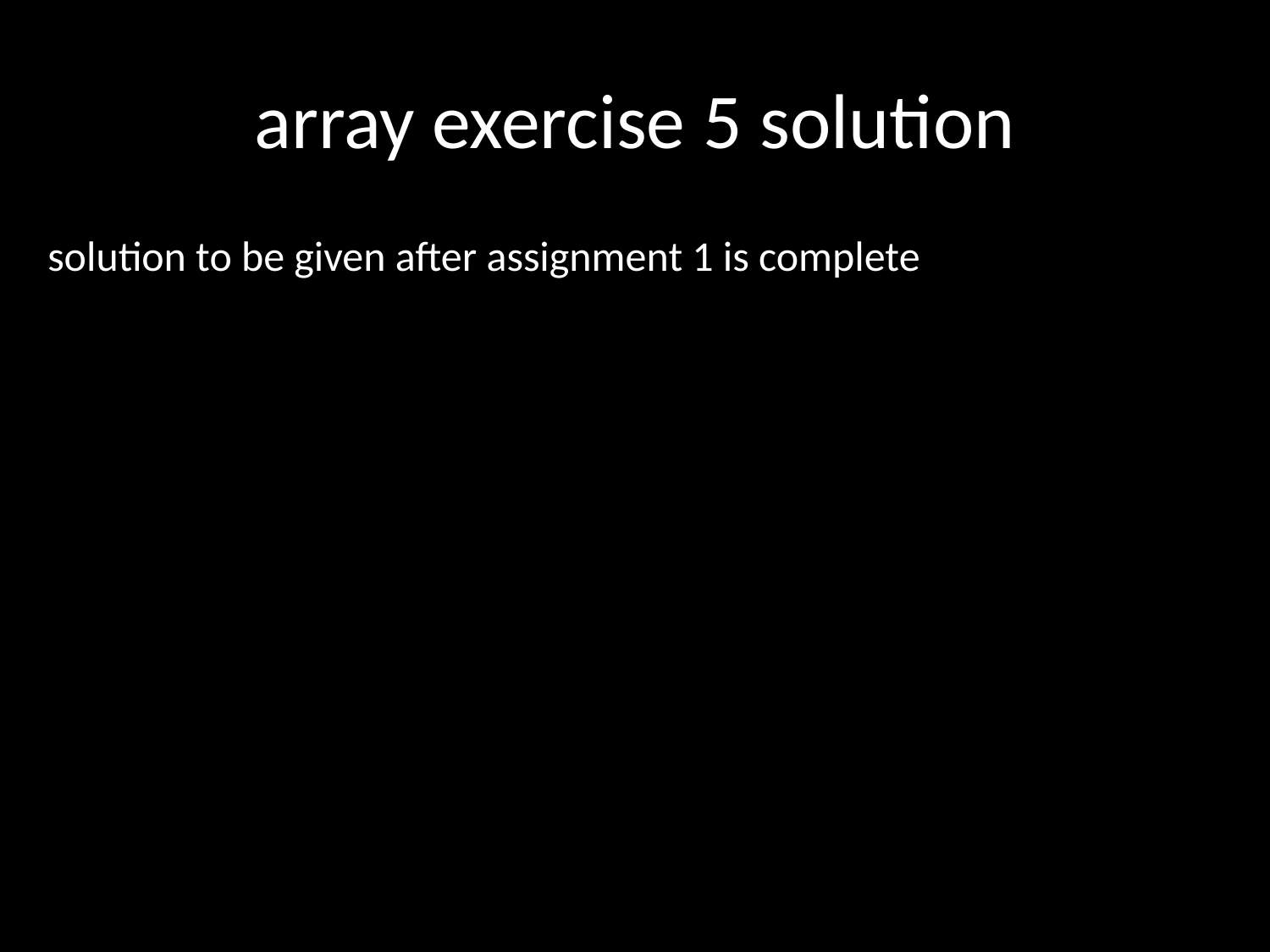

# array exercise 5 solution
solution to be given after assignment 1 is complete